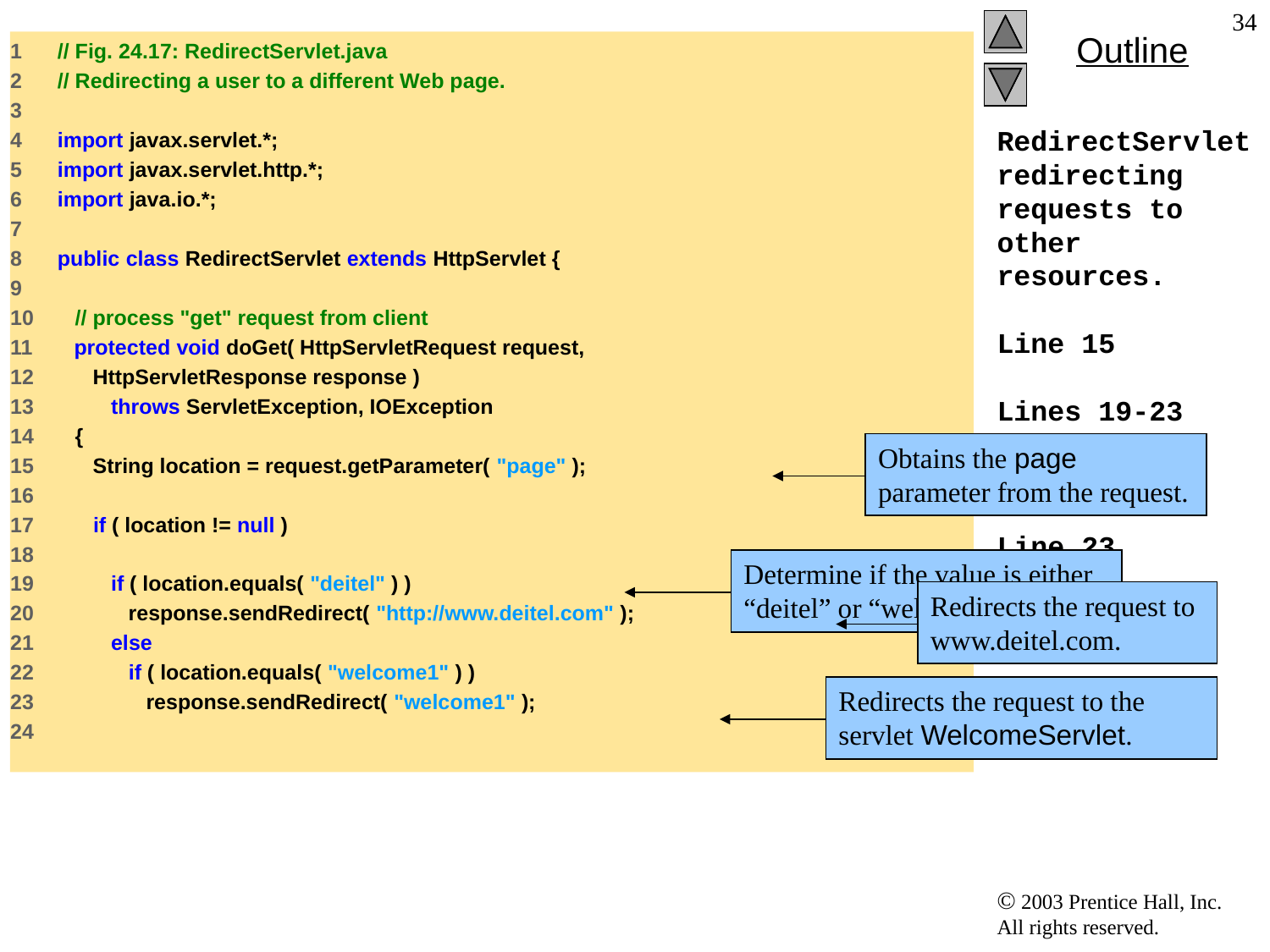

34
1      // Fig. 24.17: RedirectServlet.java
2      // Redirecting a user to a different Web page.
3
4      import javax.servlet.*;
5      import javax.servlet.http.*;
6      import java.io.*;
7
8      public class RedirectServlet extends HttpServlet {
9
10       // process "get" request from client
11       protected void doGet( HttpServletRequest request,
12          HttpServletResponse response )
13             throws ServletException, IOException
14       {
15          String location = request.getParameter( "page" );
16
17          if ( location != null )
18
19             if ( location.equals( "deitel" ) )
20                response.sendRedirect( "http://www.deitel.com" );
21             else
22                if ( location.equals( "welcome1" ) )
23                   response.sendRedirect( "welcome1" );
24
# RedirectServletredirecting requests to other resources. Line 15 Lines 19-23 Line 20 Line 23 Lines 29-56
Obtains the page parameter from the request.
Determine if the value is either “deitel” or “welcome1”
Redirects the request to www.deitel.com.
Redirects the request to the servlet WelcomeServlet.